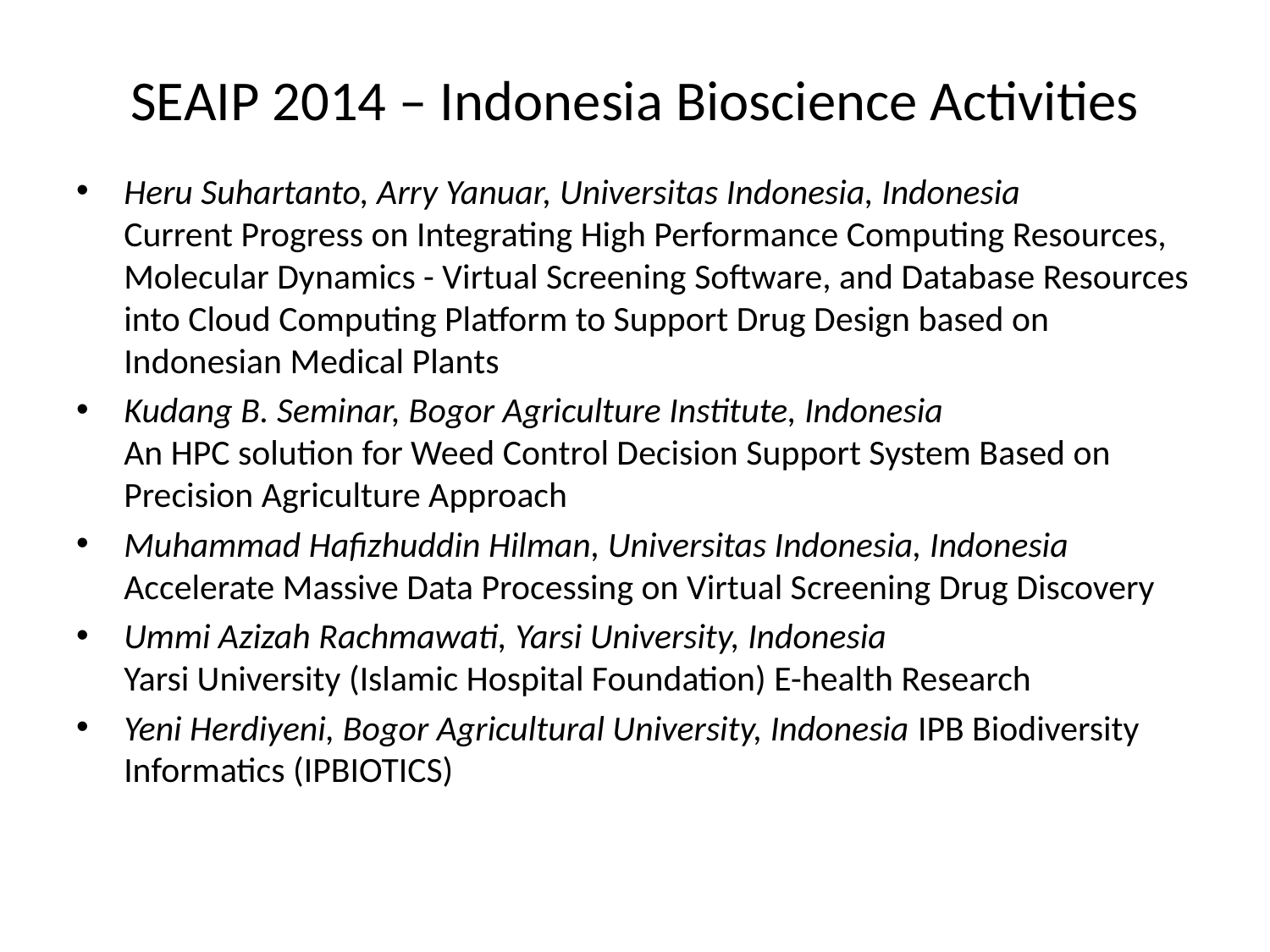

# SEAIP 2014 – Indonesia Bioscience Activities
Heru Suhartanto, Arry Yanuar, Universitas Indonesia, Indonesia
Current Progress on Integrating High Performance Computing Resources, Molecular Dynamics - Virtual Screening Software, and Database Resources into Cloud Computing Platform to Support Drug Design based on Indonesian Medical Plants
Kudang B. Seminar, Bogor Agriculture Institute, Indonesia
An HPC solution for Weed Control Decision Support System Based on Precision Agriculture Approach
Muhammad Hafizhuddin Hilman, Universitas Indonesia, Indonesia Accelerate Massive Data Processing on Virtual Screening Drug Discovery
Ummi Azizah Rachmawati, Yarsi University, Indonesia
Yarsi University (Islamic Hospital Foundation) E-health Research
Yeni Herdiyeni, Bogor Agricultural University, Indonesia IPB Biodiversity Informatics (IPBIOTICS)